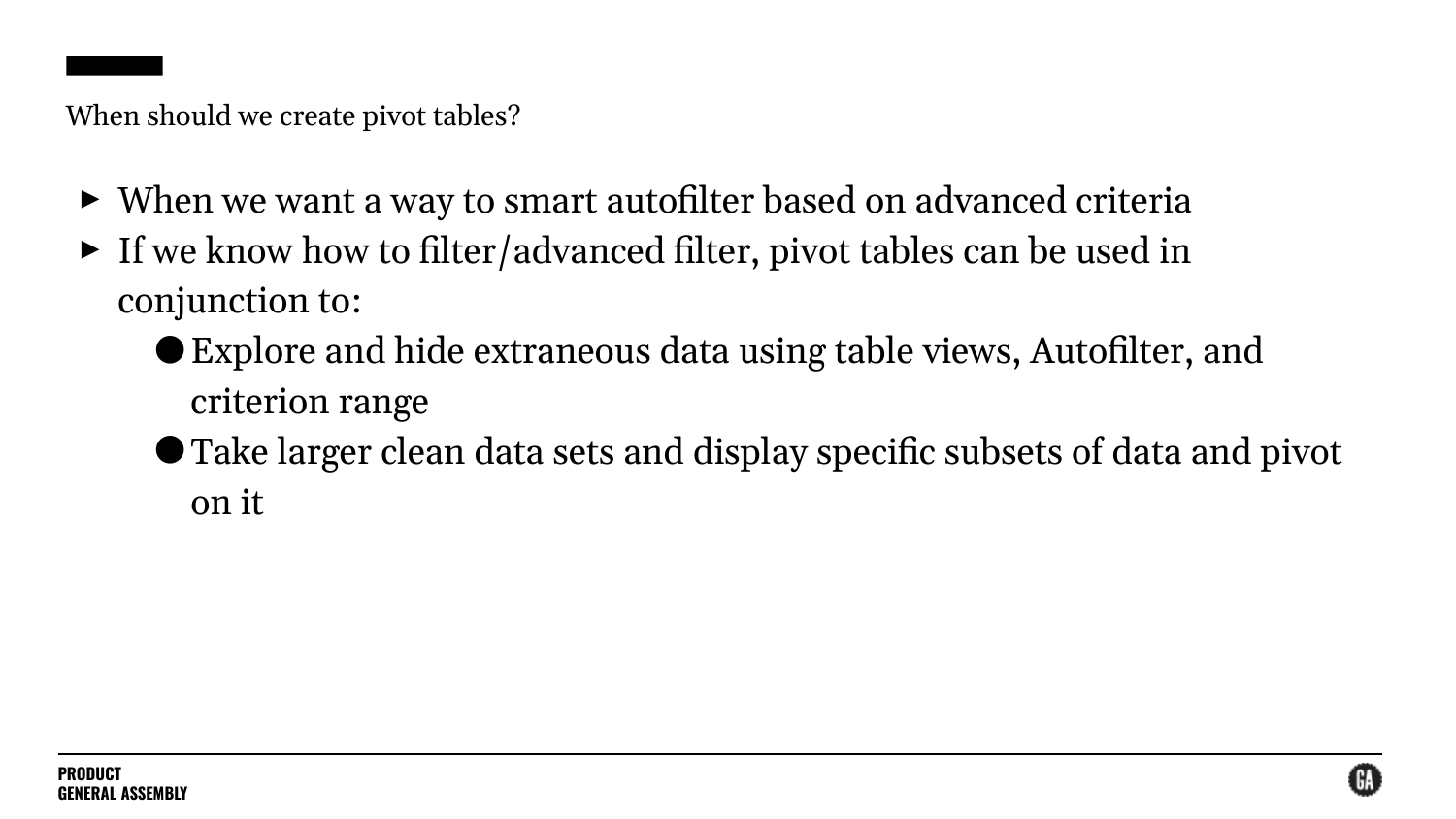

# When should we create pivot tables?
When we want a way to smart autofilter based on advanced criteria
If we know how to filter/advanced filter, pivot tables can be used in conjunction to:
Explore and hide extraneous data using table views, Autofilter, and criterion range
Take larger clean data sets and display specific subsets of data and pivot on it